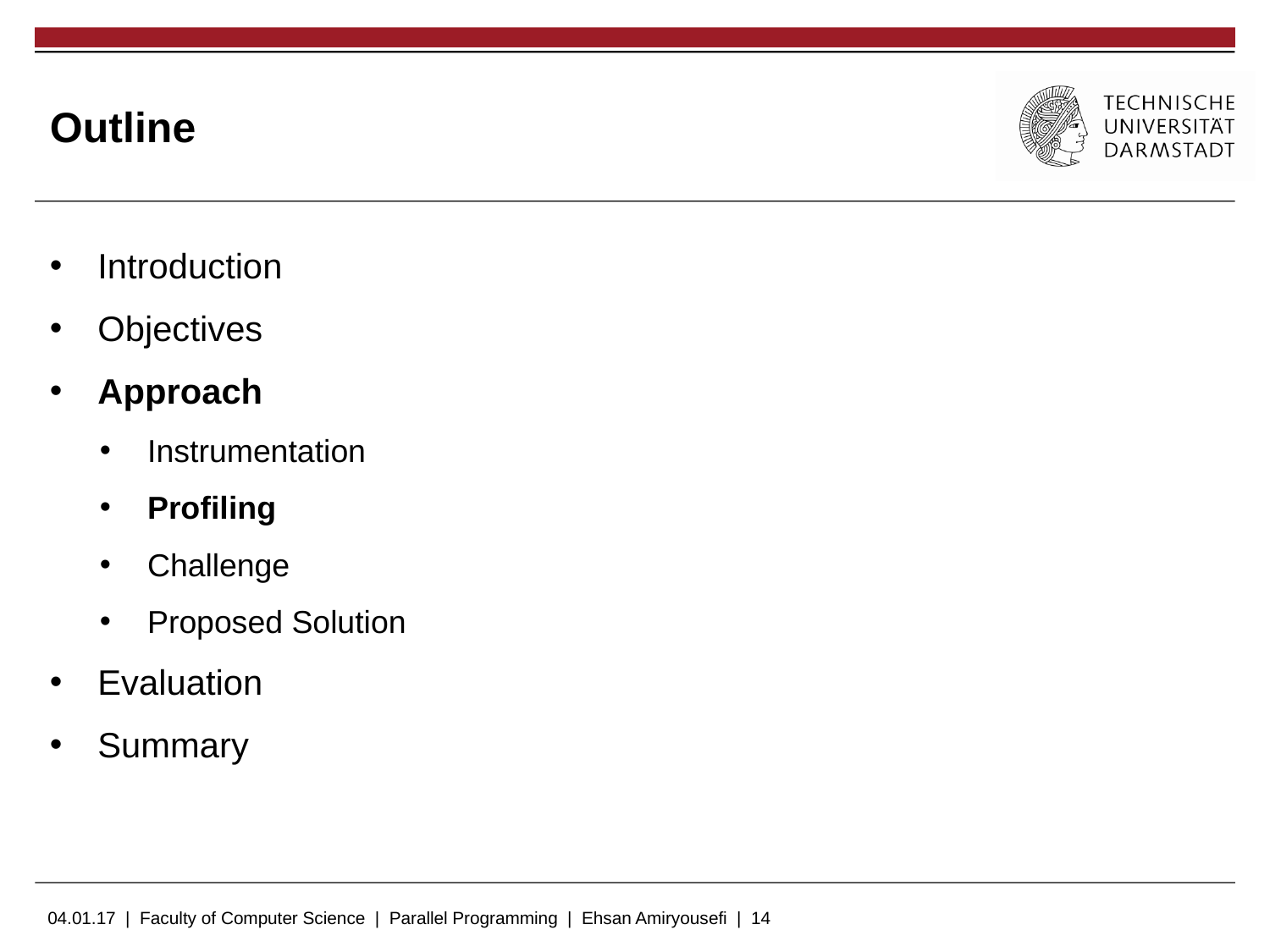

# Outline
Introduction
Objectives
Approach
Instrumentation
Profiling
Challenge
Proposed Solution
Evaluation
Summary